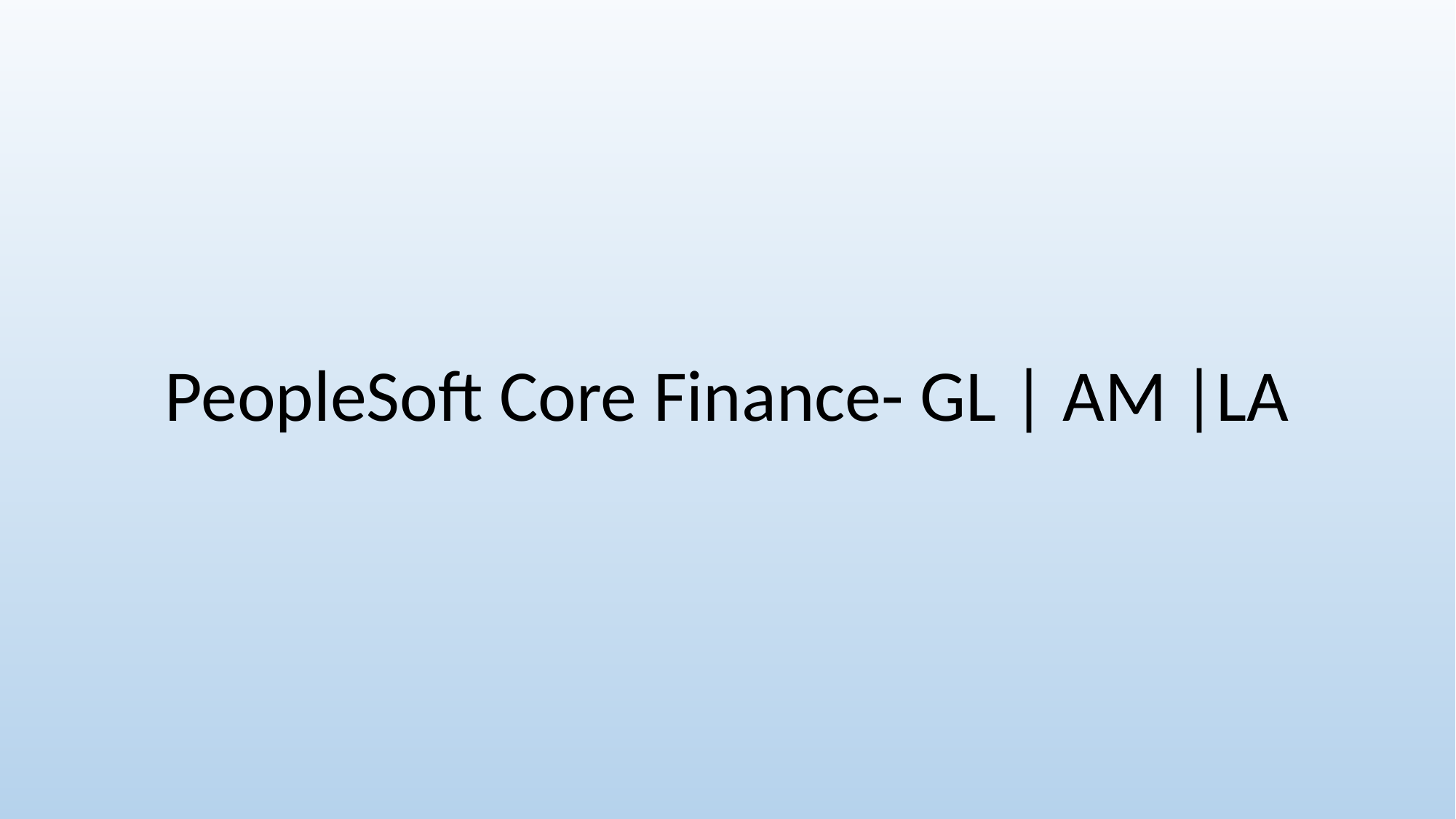

PeopleSoft Core Finance- GL | AM |LA